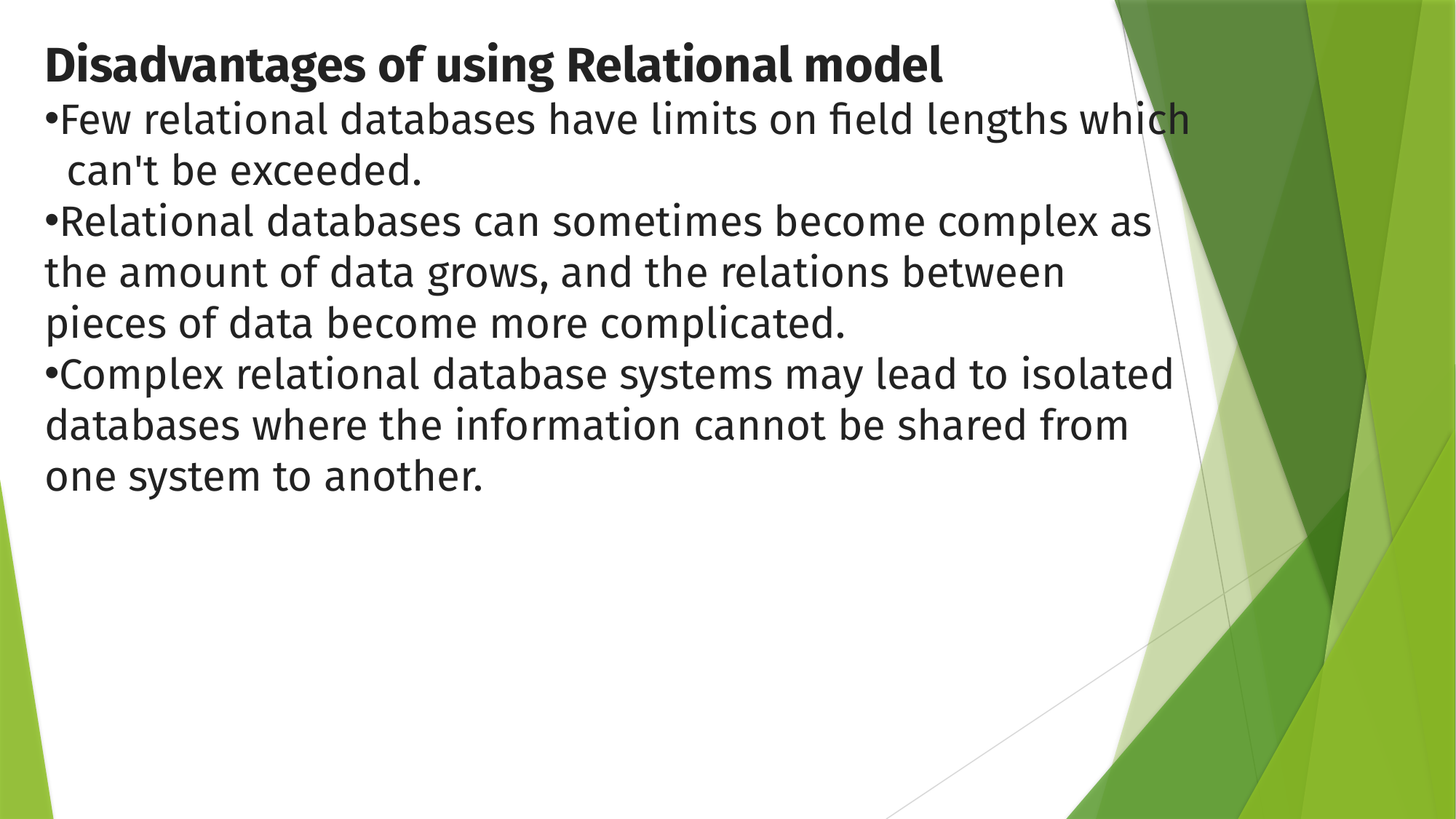

Disadvantages of using Relational model
Few relational databases have limits on field lengths which   can't be exceeded.
Relational databases can sometimes become complex as the amount of data grows, and the relations between pieces of data become more complicated.
Complex relational database systems may lead to isolated databases where the information cannot be shared from one system to another.